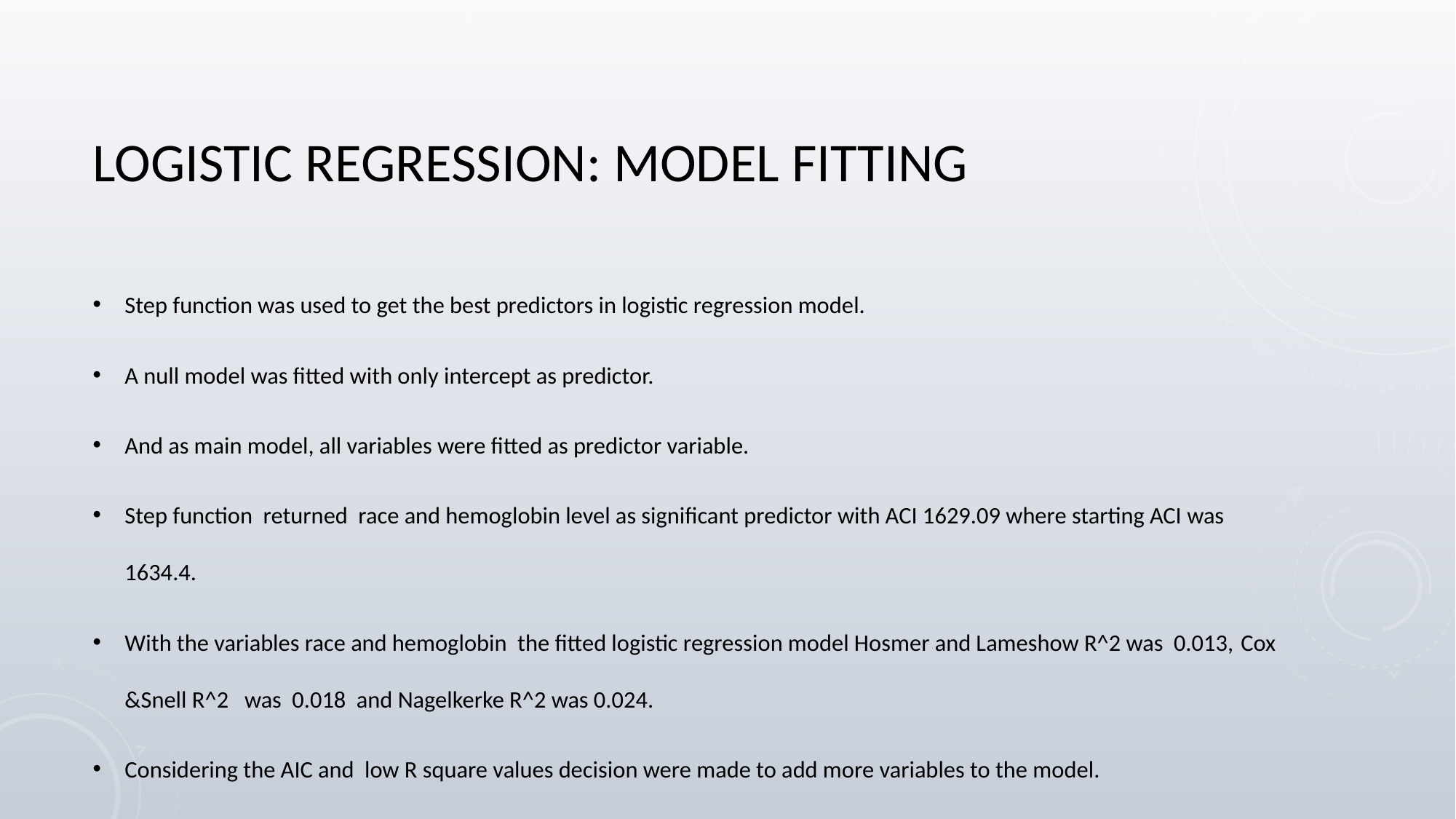

# Logistic regression: model fitting
Step function was used to get the best predictors in logistic regression model.
A null model was fitted with only intercept as predictor.
And as main model, all variables were fitted as predictor variable.
Step function  returned  race and hemoglobin level as significant predictor with ACI 1629.09 where starting ACI was 1634.4.
With the variables race and hemoglobin  the fitted logistic regression model Hosmer and Lameshow R^2 was  0.013, Cox &Snell R^2   was  0.018  and Nagelkerke R^2 was 0.024.
Considering the AIC and  low R square values decision were made to add more variables to the model.